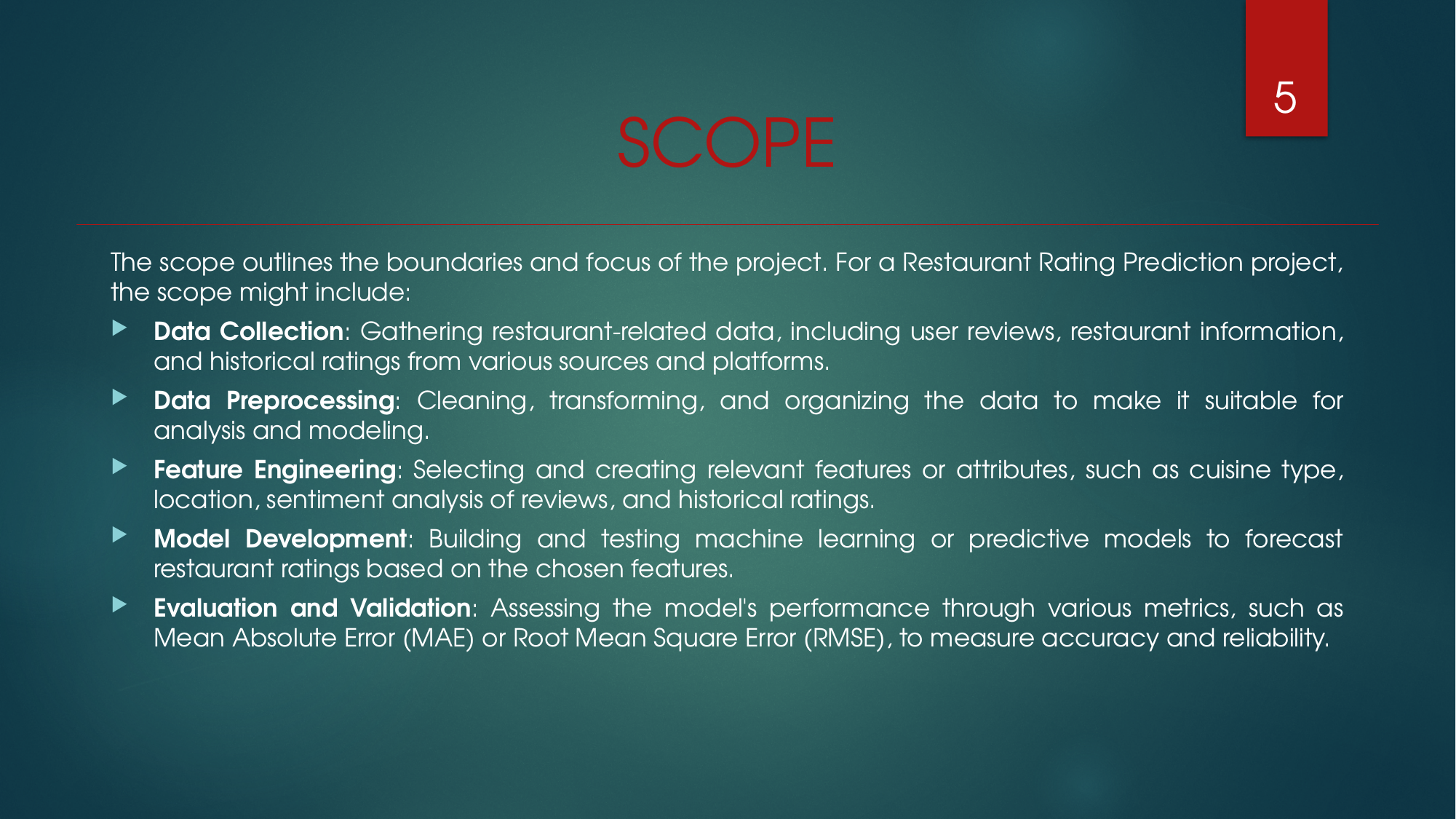

5
SCOPE
The scope outlines the boundaries and focus of the project. For a Restaurant Rating Prediction project, the scope might include:
Data Collection: Gathering restaurant-related data, including user reviews, restaurant information, and historical ratings from various sources and platforms.
Data Preprocessing: Cleaning, transforming, and organizing the data to make it suitable for analysis and modeling.
Feature Engineering: Selecting and creating relevant features or attributes, such as cuisine type, location, sentiment analysis of reviews, and historical ratings.
Model Development: Building and testing machine learning or predictive models to forecast restaurant ratings based on the chosen features.
Evaluation and Validation: Assessing the model's performance through various metrics, such as Mean Absolute Error (MAE) or Root Mean Square Error (RMSE), to measure accuracy and reliability.